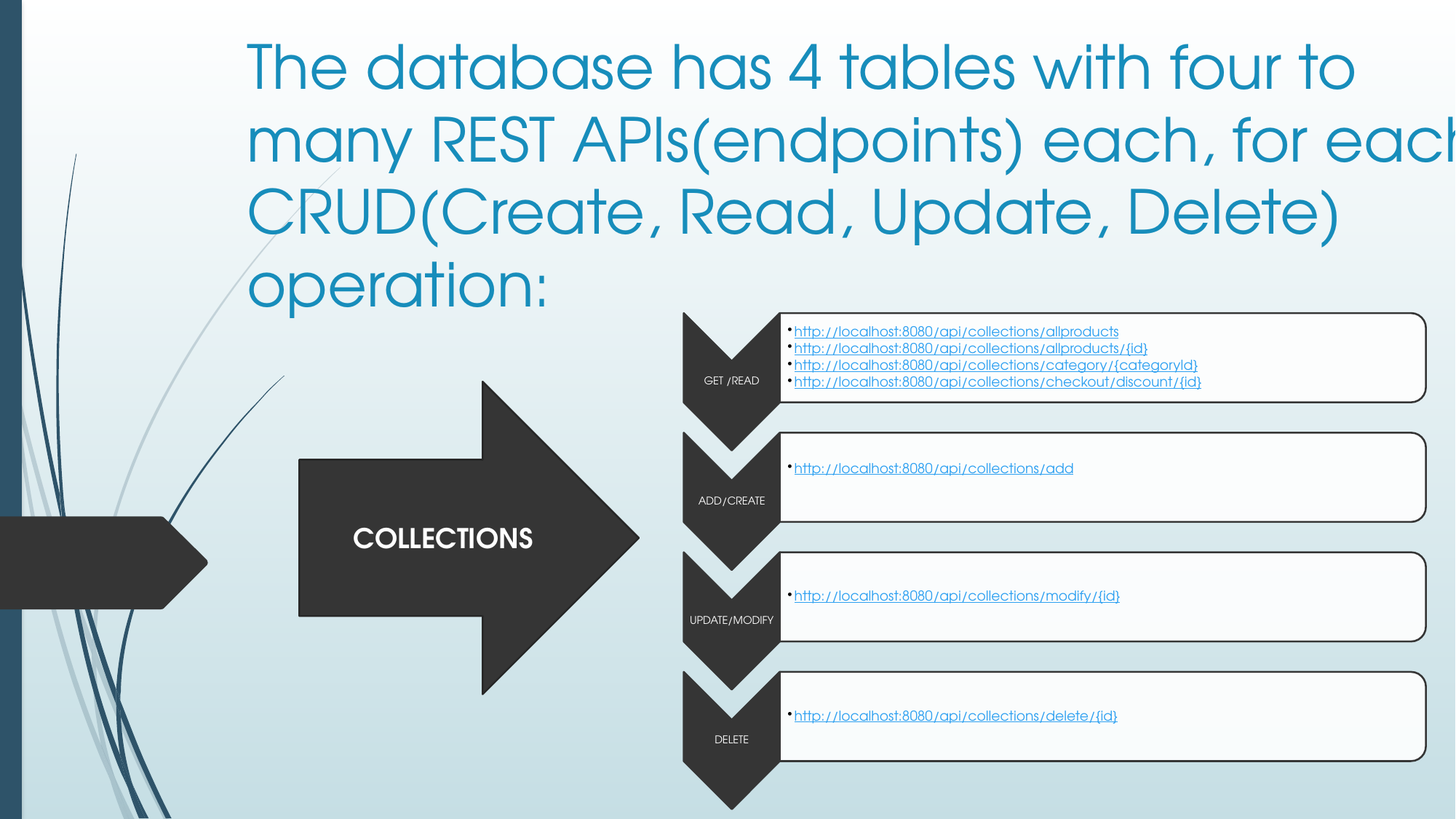

# The database has 4 tables with four to many REST APIs(endpoints) each, for each CRUD(Create, Read, Update, Delete) operation:
GET /READ
http://localhost:8080/api/collections/allproducts
http://localhost:8080/api/collections/allproducts/{id}
http://localhost:8080/api/collections/category/{categoryId}
http://localhost:8080/api/collections/checkout/discount/{id}
ADD/CREATE
http://localhost:8080/api/collections/add

UPDATE/MODIFY
http://localhost:8080/api/collections/modify/{id}
DELETE
http://localhost:8080/api/collections/delete/{id}

COLLECTIONS